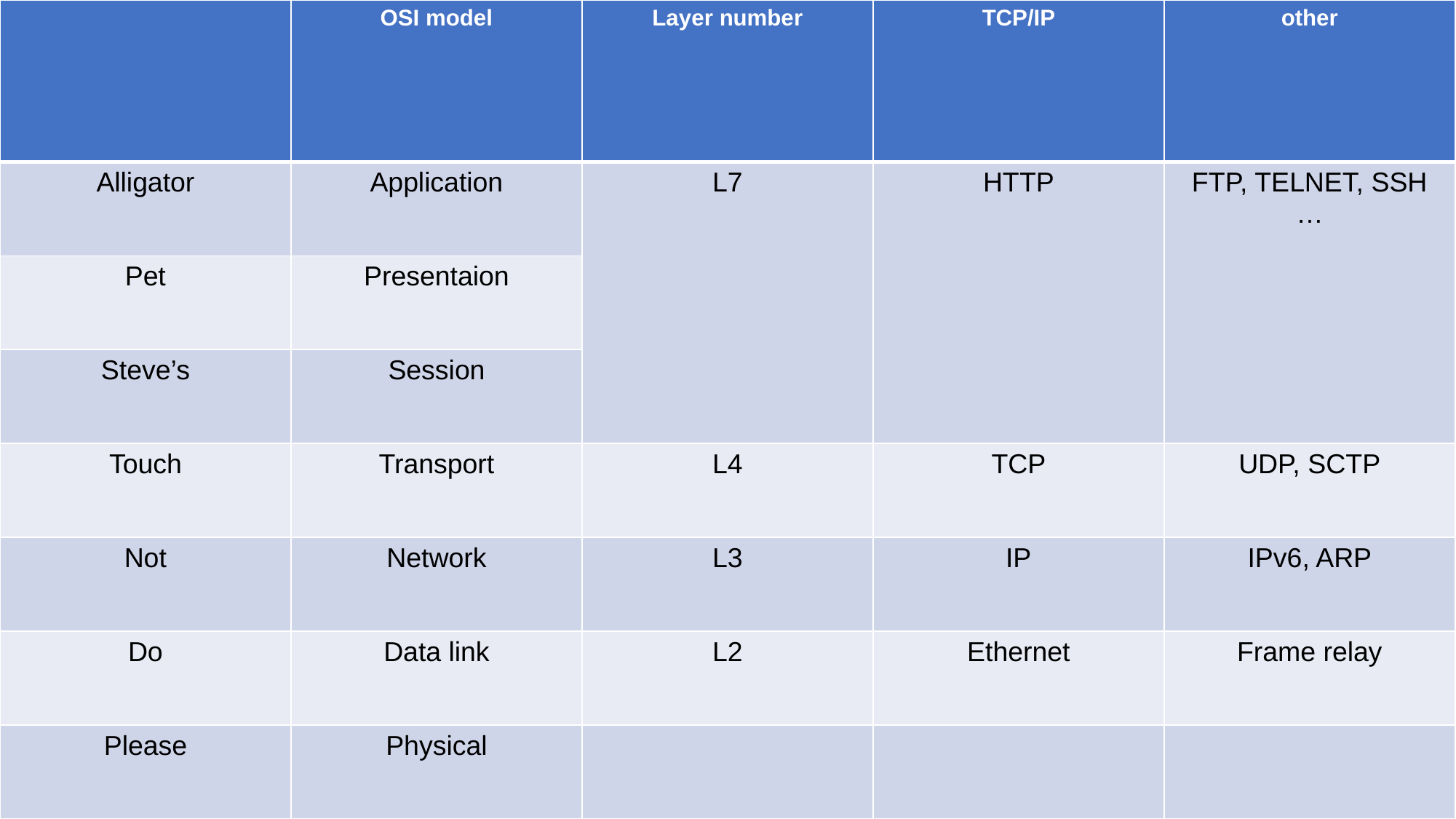

|  | OSI model | Layer number | TCP/IP | other |
| --- | --- | --- | --- | --- |
| Alligator | Application | L7 | HTTP | FTP, TELNET, SSH … |
| Pet | Presentaion |  |  |  |
| Steve’s | Session |  |  |  |
| Touch | Transport | L4 | TCP | UDP, SCTP |
| Not | Network | L3 | IP | IPv6, ARP |
| Do | Data link | L2 | Ethernet | Frame relay |
| Please | Physical |  |  |  |